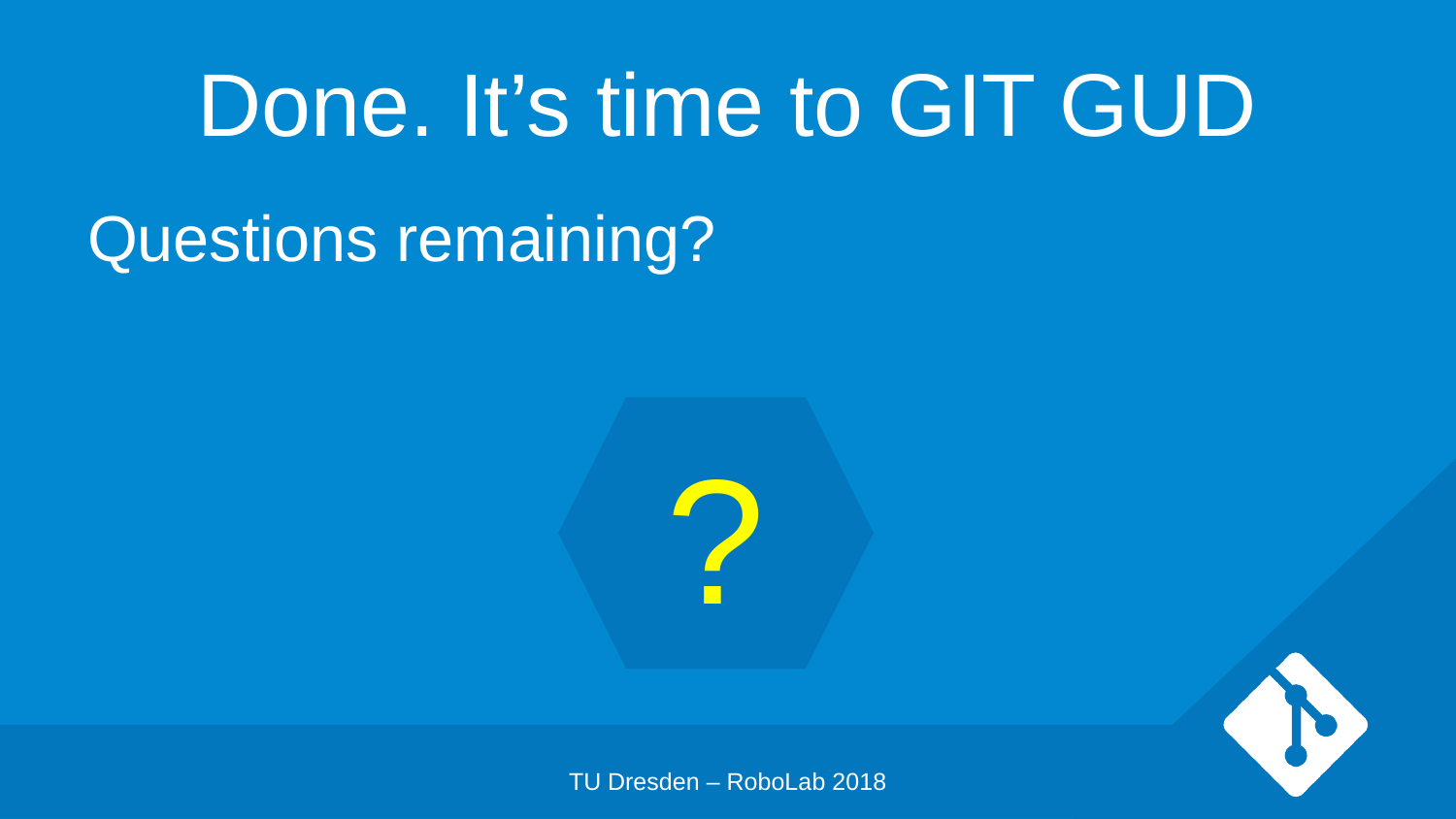

# Done. It’s time to GIT GUD
Questions remaining?
?
TU Dresden – RoboLab 2018